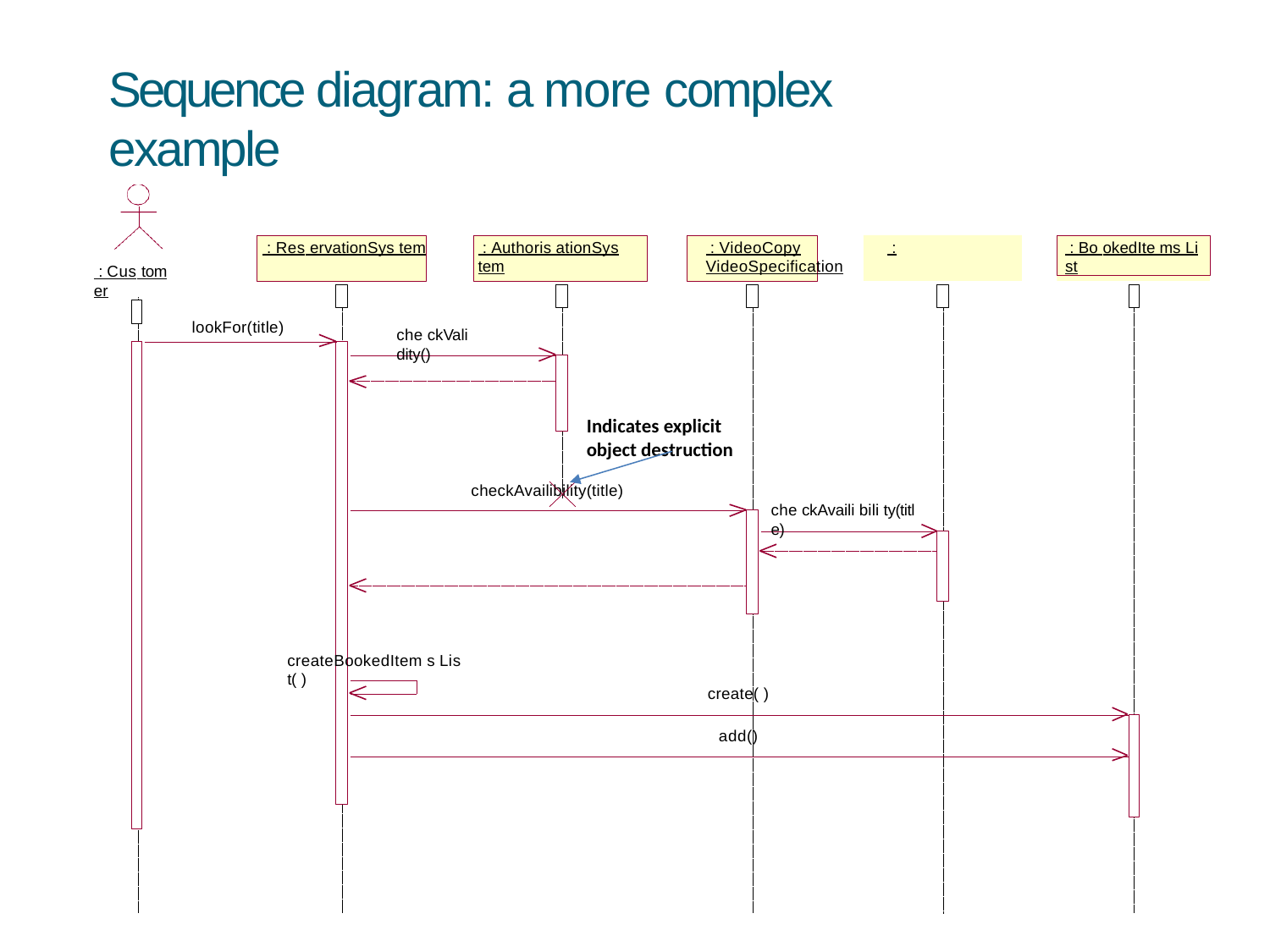

# Sequence diagram: a more complex example

 : Bo okedIte ms Li st
 : Res ervationSys tem
 : Authoris ationSys tem
 : VideoCopy	 : VideoSpecification
 : Cus tom er

lookFor(title)
che ckVali dity()

Indicates explicit object destruction

checkAvailibility(title)

che ckAvaili bili ty(titl e)

createBookedItem s Lis t( )

create( )

add()